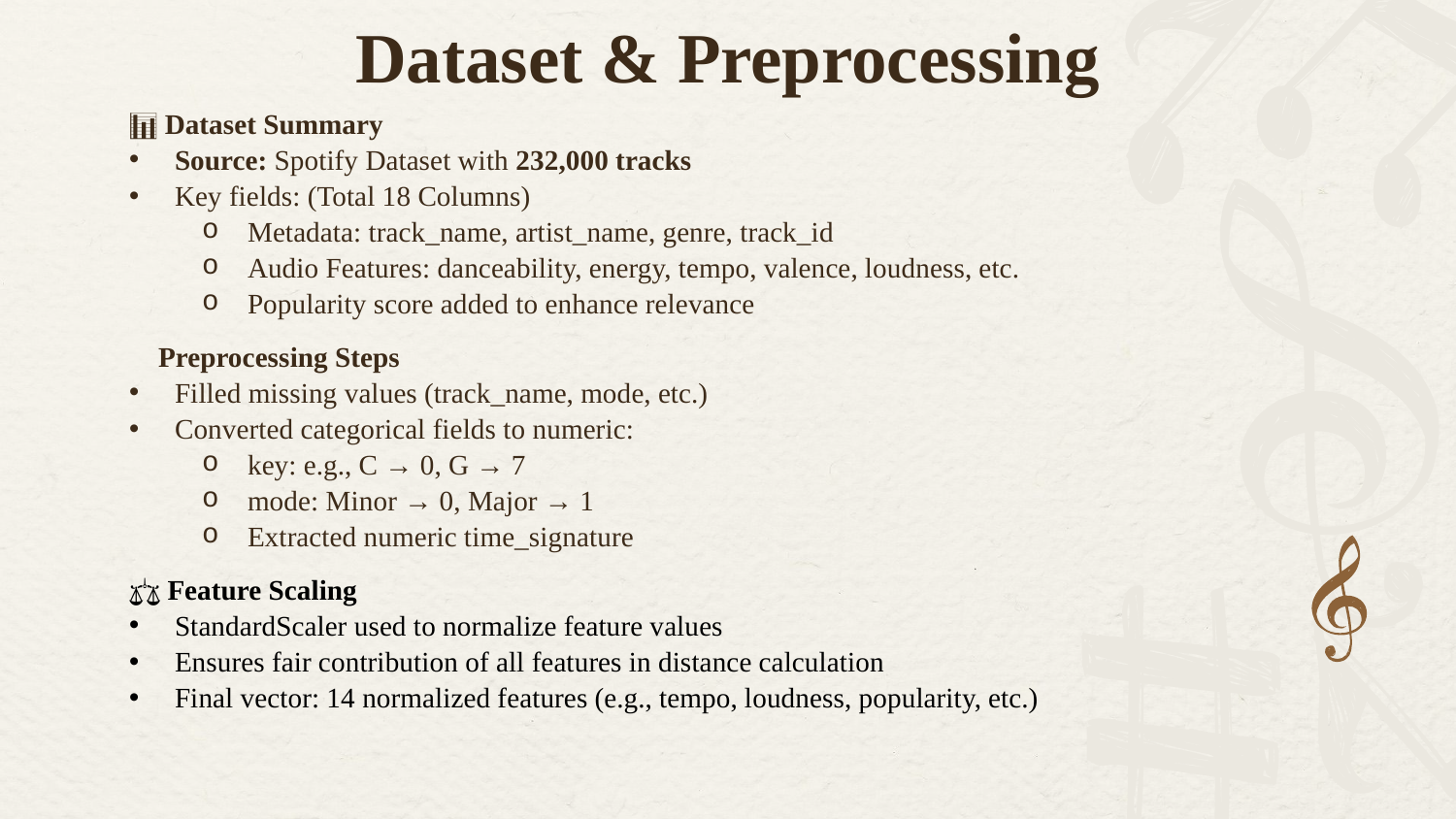

Dataset & Preprocessing
📊 Dataset Summary
Source: Spotify Dataset with 232,000 tracks
Key fields: (Total 18 Columns)
Metadata: track_name, artist_name, genre, track_id
Audio Features: danceability, energy, tempo, valence, loudness, etc.
Popularity score added to enhance relevance
🧼 Preprocessing Steps
Filled missing values (track_name, mode, etc.)
Converted categorical fields to numeric:
key: e.g., C → 0, G → 7
mode: Minor → 0, Major → 1
Extracted numeric time_signature
⚖️ Feature Scaling
StandardScaler used to normalize feature values
Ensures fair contribution of all features in distance calculation
Final vector: 14 normalized features (e.g., tempo, loudness, popularity, etc.)